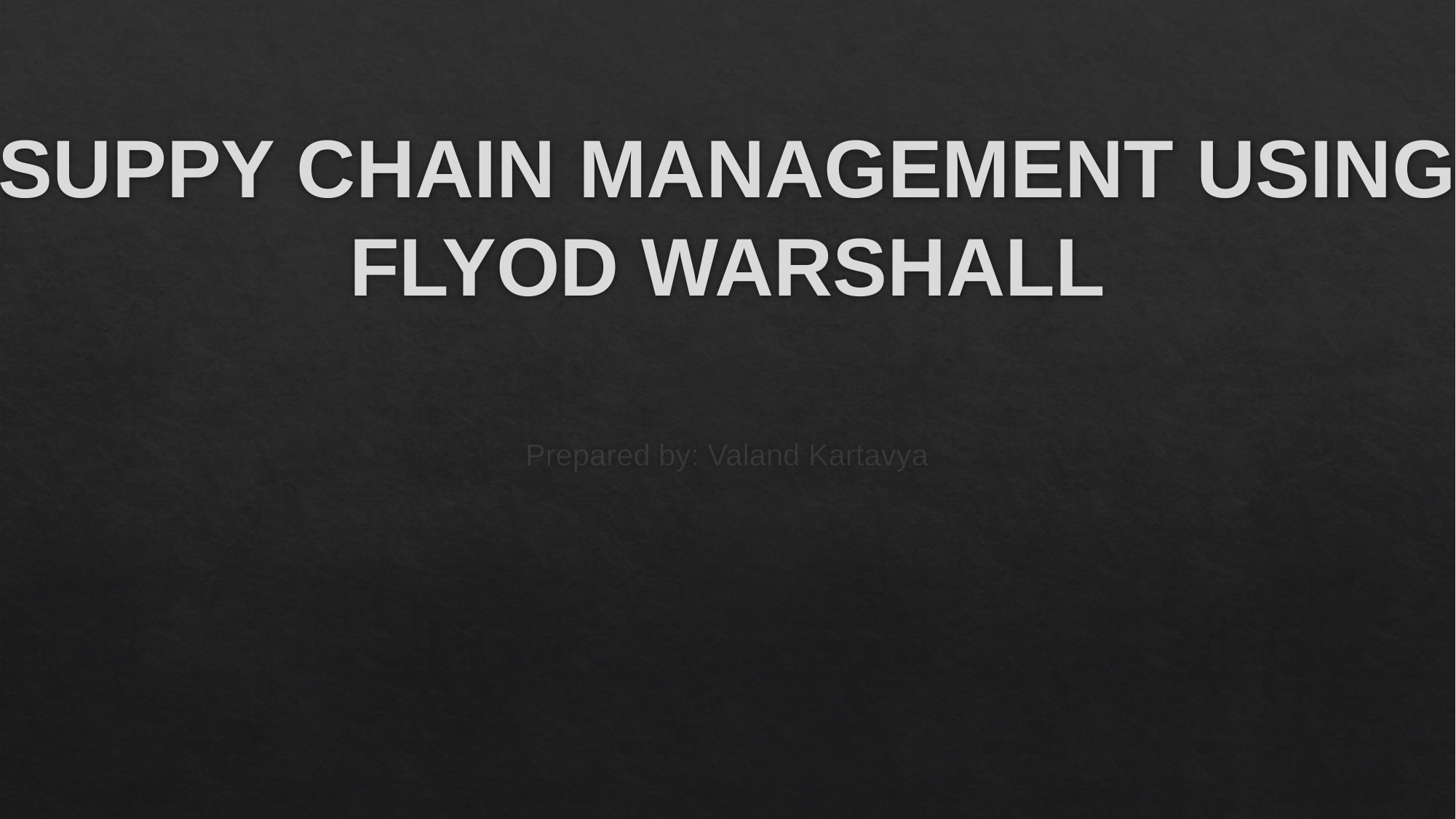

# SUPPY CHAIN MANAGEMENT USING FLYOD WARSHALL
Prepared by: Valand Kartavya